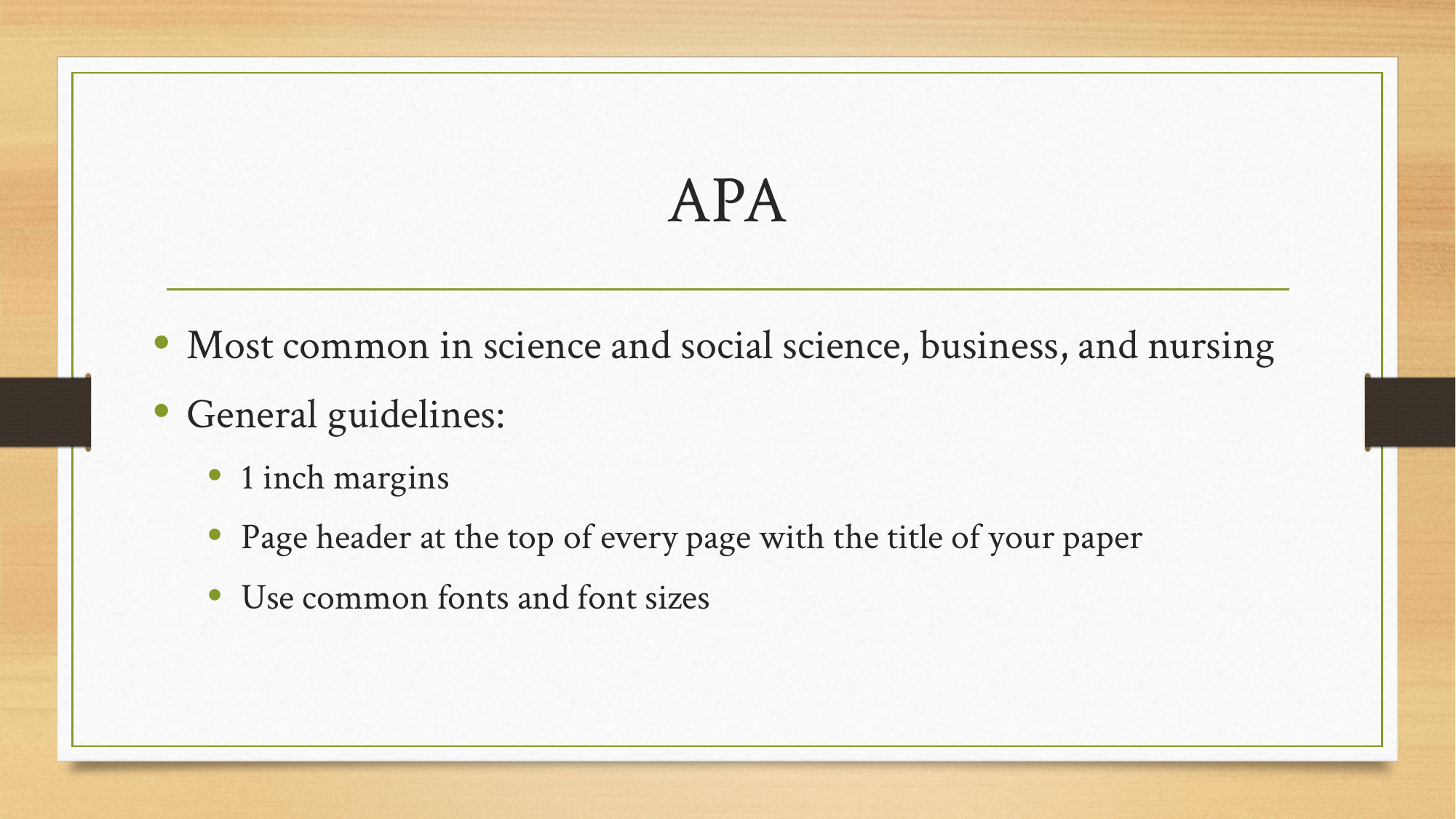

# APA
Most common in science and social science, business, and nursing
General guidelines:
1 inch margins
Page header at the top of every page with the title of your paper
Use common fonts and font sizes